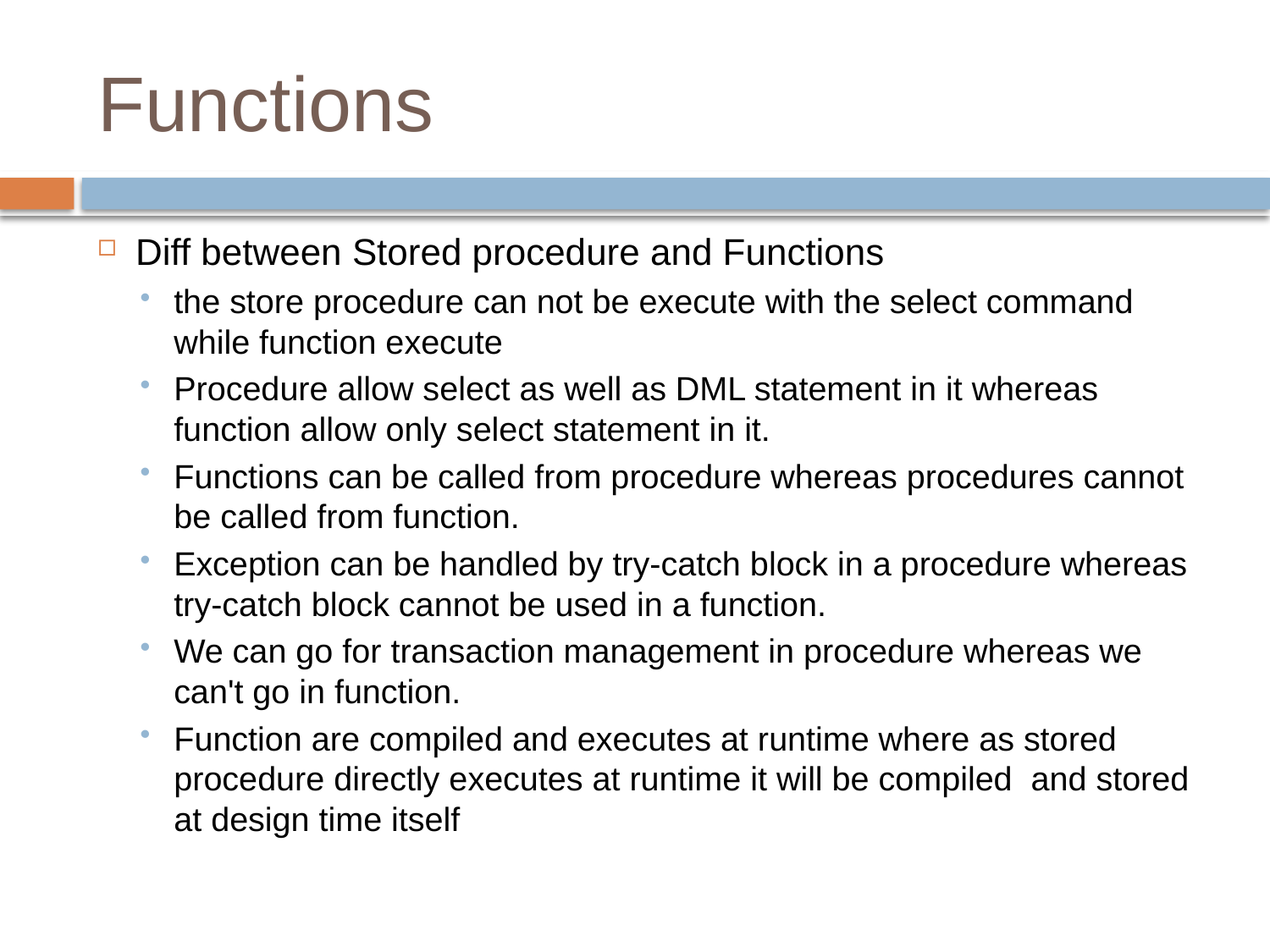

# Functions
Diff between Stored procedure and Functions
the store procedure can not be execute with the select command while function execute
Procedure allow select as well as DML statement in it whereas function allow only select statement in it.
Functions can be called from procedure whereas procedures cannot be called from function.
Exception can be handled by try-catch block in a procedure whereas try-catch block cannot be used in a function.
We can go for transaction management in procedure whereas we can't go in function.
Function are compiled and executes at runtime where as stored procedure directly executes at runtime it will be compiled  and stored at design time itself